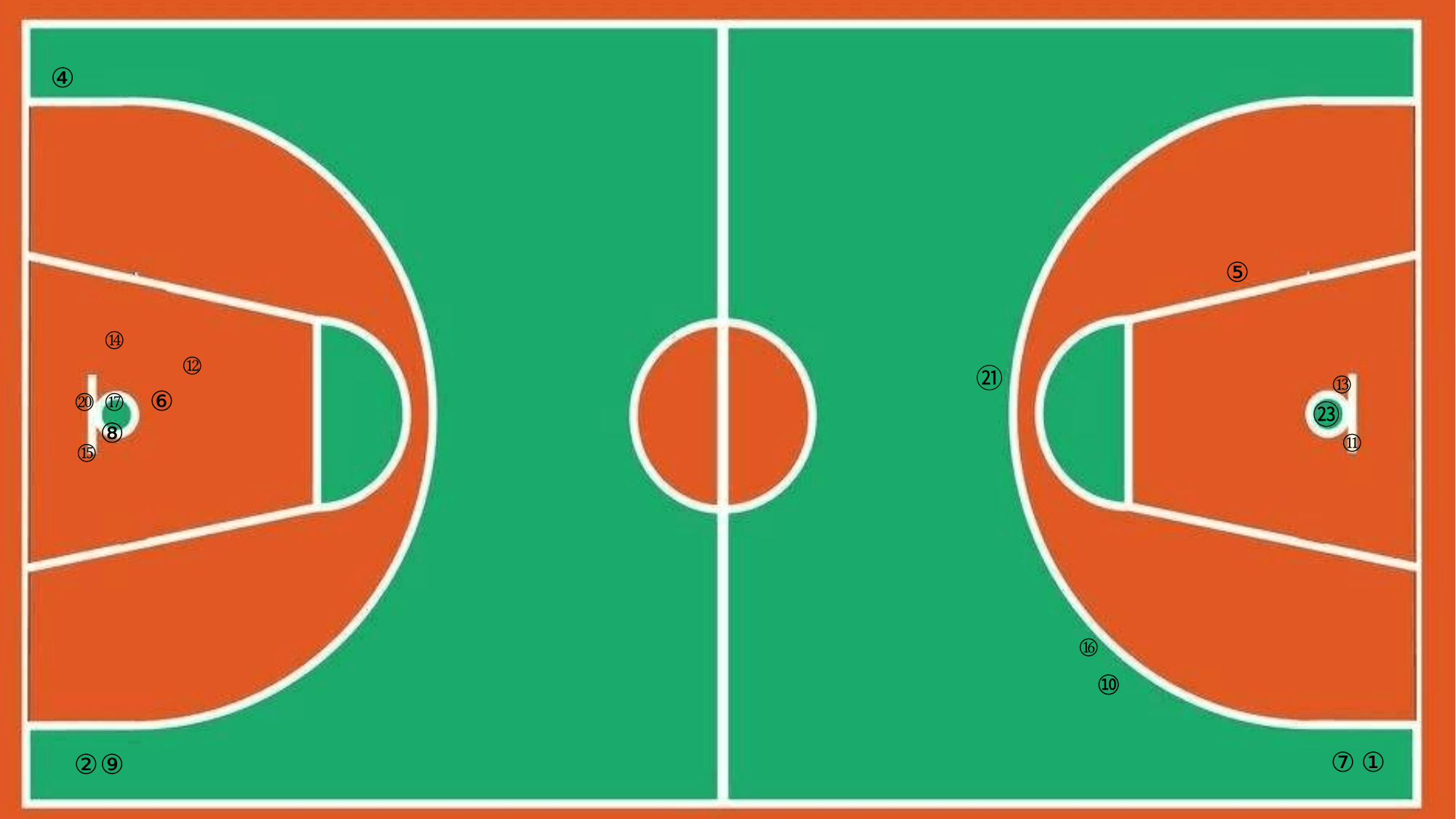

④
⑤
⑭
⑫
㉑
⑬
⑳
⑰
⑥
㉓
⑧
⑪
⑮
⑯
⑩
⑦
①
②
⑨